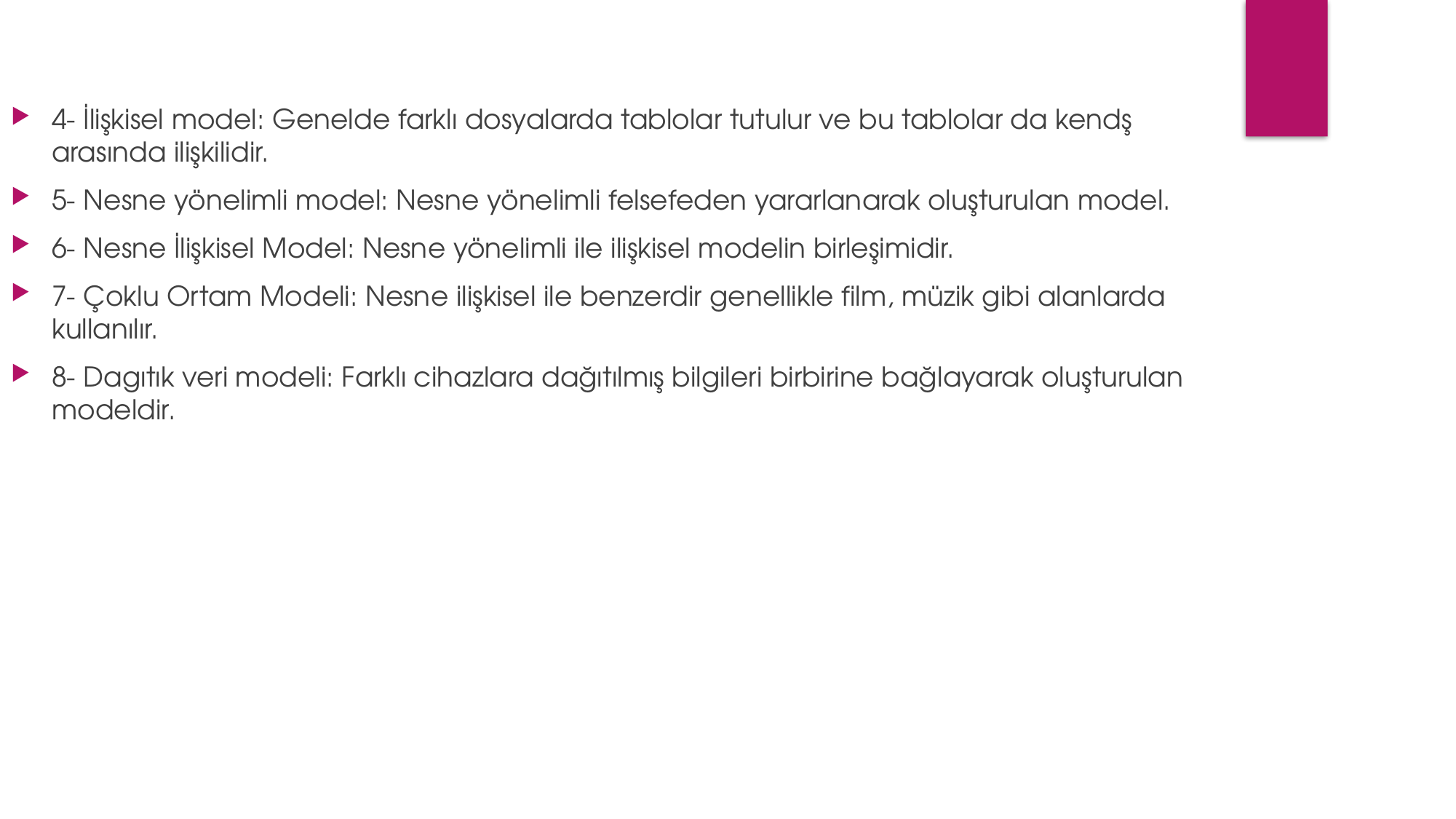

4- İlişkisel model: Genelde farklı dosyalarda tablolar tutulur ve bu tablolar da kendş arasında ilişkilidir.
5- Nesne yönelimli model: Nesne yönelimli felsefeden yararlanarak oluşturulan model.
6- Nesne İlişkisel Model: Nesne yönelimli ile ilişkisel modelin birleşimidir.
7- Çoklu Ortam Modeli: Nesne ilişkisel ile benzerdir genellikle film, müzik gibi alanlarda kullanılır.
8- Dagıtık veri modeli: Farklı cihazlara dağıtılmış bilgileri birbirine bağlayarak oluşturulan modeldir.